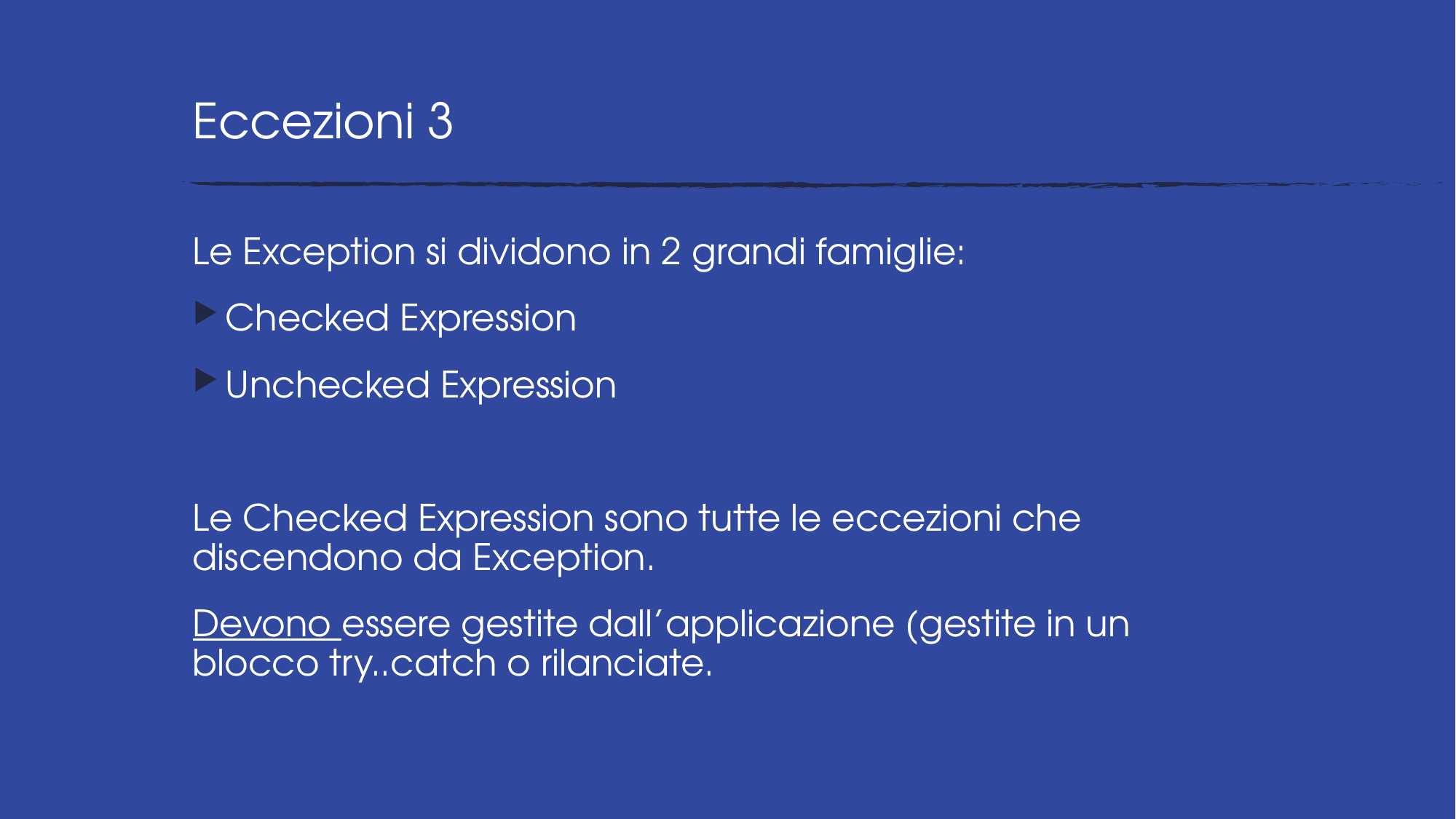

# Eccezioni 3
Le Exception si dividono in 2 grandi famiglie:
Checked Expression
Unchecked Expression

Le Checked Expression sono tutte le eccezioni che discendono da Exception.
Devono essere gestite dall’applicazione (gestite in un blocco try..catch o rilanciate.